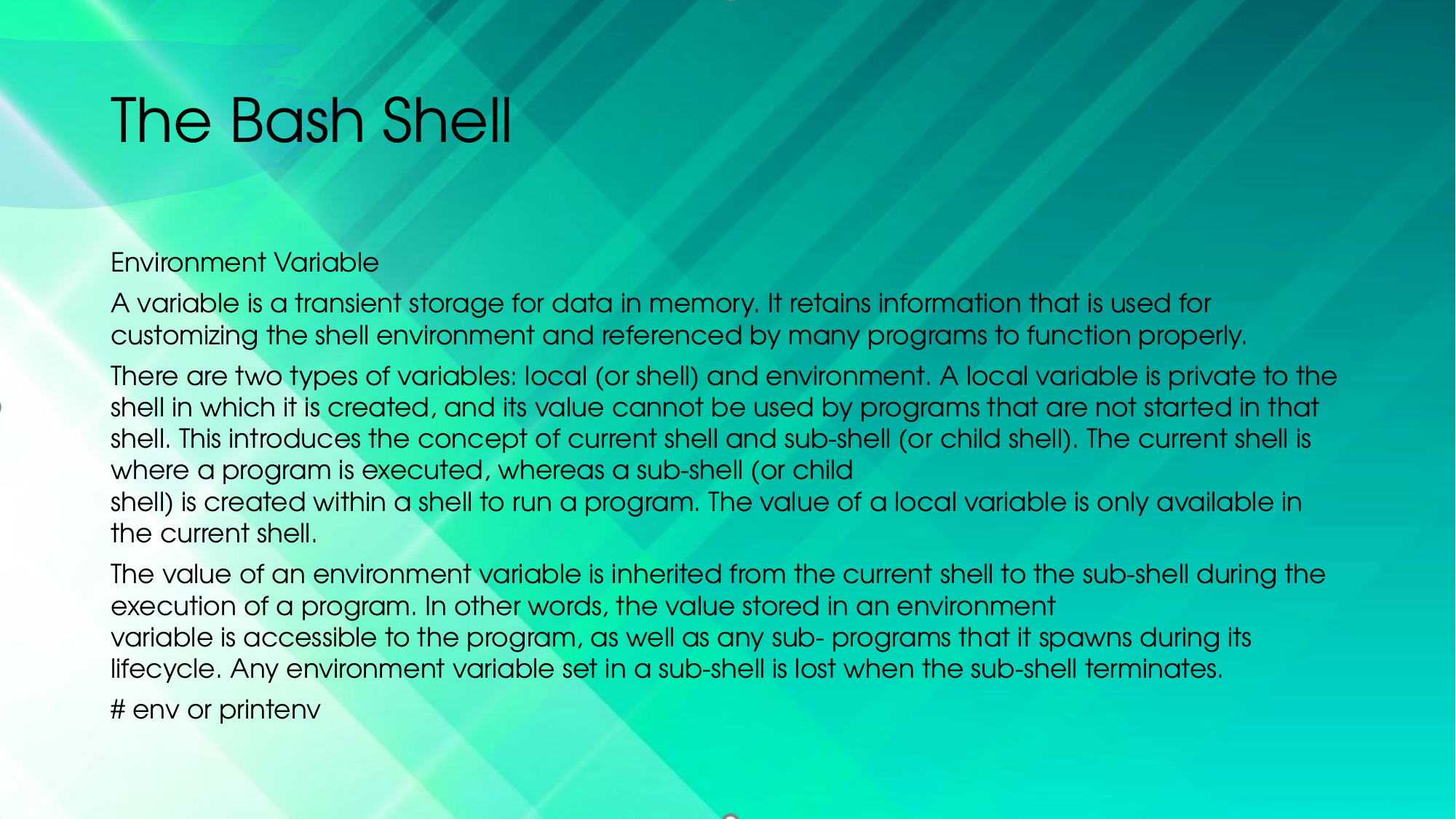

# The Bash Shell
Environment Variable
A variable is a transient storage for data in memory. It retains information that is used for customizing the shell environment and referenced by many programs to function properly.
There are two types of variables: local (or shell) and environment. A local variable is private to the shell in which it is created, and its value cannot be used by programs that are not started in that shell. This introduces the concept of current shell and sub-shell (or child shell). The current shell is where a program is executed, whereas a sub-shell (or child
shell) is created within a shell to run a program. The value of a local variable is only available in the current shell.
The value of an environment variable is inherited from the current shell to the sub-shell during the execution of a program. In other words, the value stored in an environment
variable is accessible to the program, as well as any sub- programs that it spawns during its lifecycle. Any environment variable set in a sub-shell is lost when the sub-shell terminates.
# env or printenv